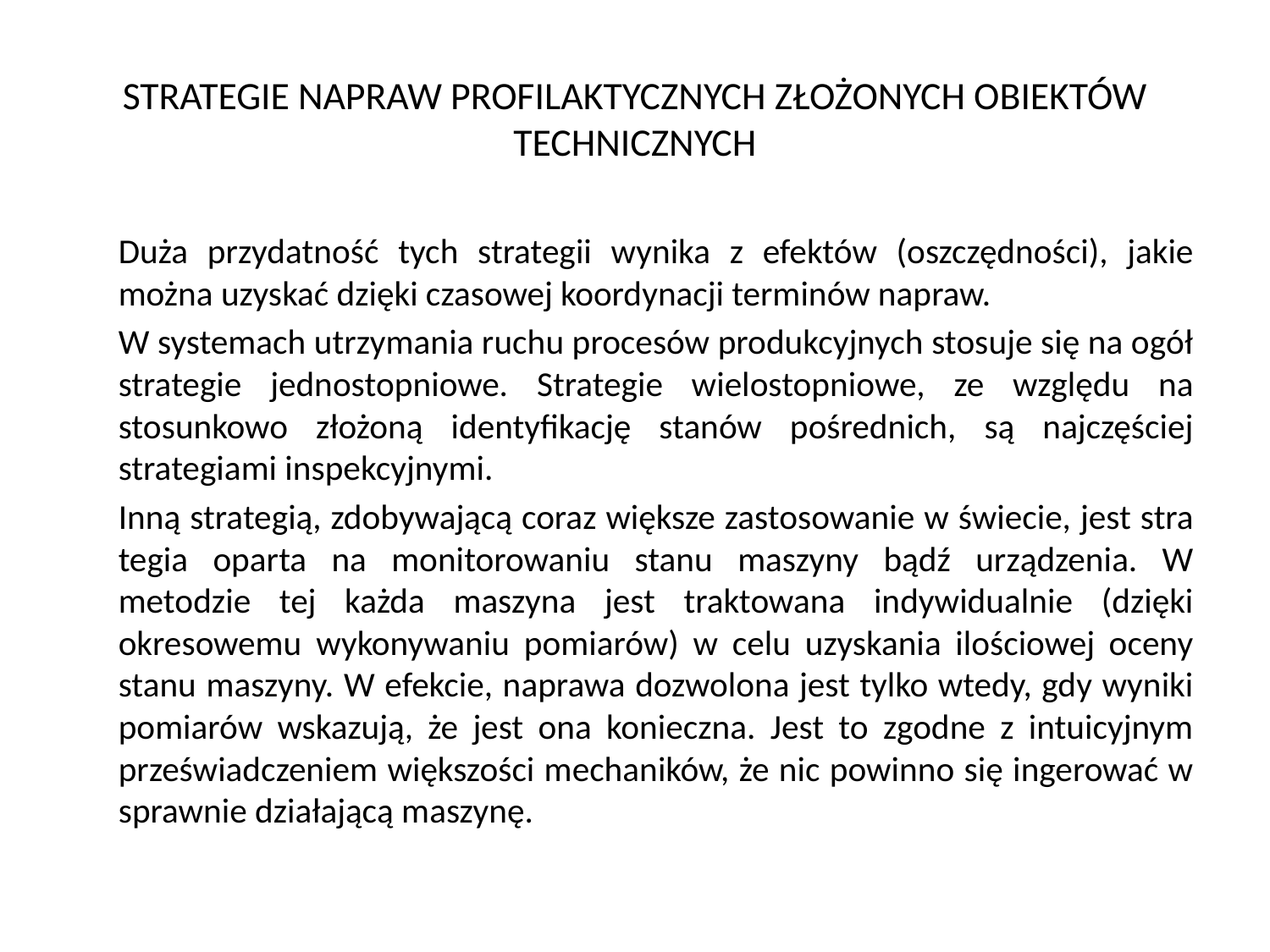

# STRATEGIE NAPRAW PROFILAKTYCZNYCH ZŁOŻONYCH OBIEKTÓW TECHNICZNYCH
	Duża przydatność tych strategii wynika z efektów (oszczędności), jakie można uzyskać dzięki czasowej koordynacji terminów napraw.
	W systemach utrzymania ruchu procesów produkcyjnych stosuje się na ogół strategie jednostopniowe. Strategie wielostopniowe, ze względu na stosunkowo złożoną identyfikację stanów pośrednich, są najczęściej strategiami inspekcyjnymi.
	Inną strategią, zdobywającą coraz większe zastosowanie w świecie, jest stra­tegia oparta na monitorowaniu stanu maszyny bądź urządzenia. W metodzie tej każda maszyna jest traktowana indywidualnie (dzięki okresowemu wykonywaniu pomiarów) w celu uzyskania ilościowej oceny stanu maszyny. W efekcie, naprawa dozwolona jest tylko wtedy, gdy wyniki pomiarów wskazują, że jest ona konieczna. Jest to zgodne z intuicyjnym przeświadczeniem większości mechaników, że nic powinno się ingerować w sprawnie działającą maszynę.